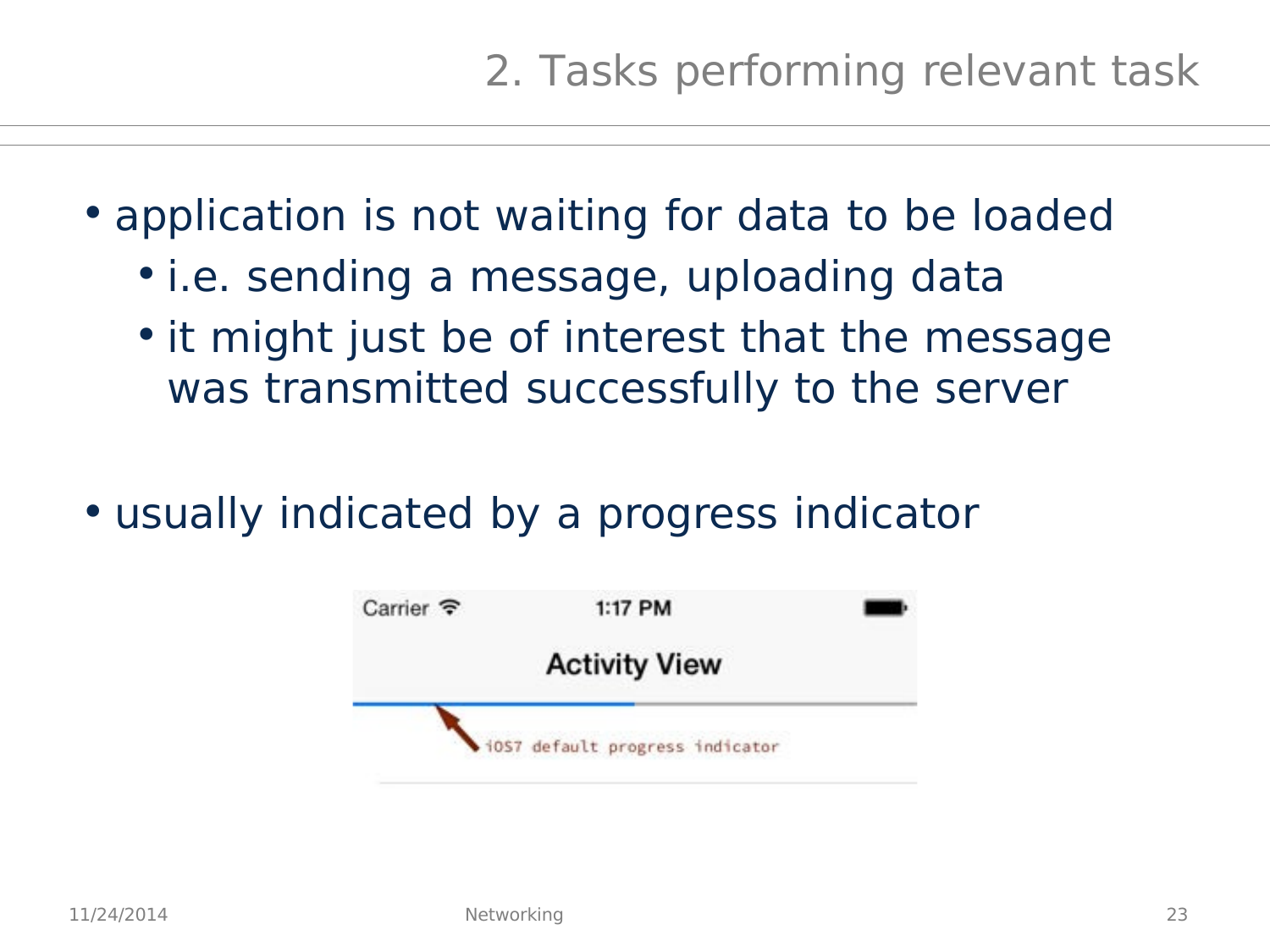

# 2. Tasks performing relevant task
application is not waiting for data to be loaded
i.e. sending a message, uploading data
it might just be of interest that the message was transmitted successfully to the server

usually indicated by a progress indicator

11/24/2014
Networking
23